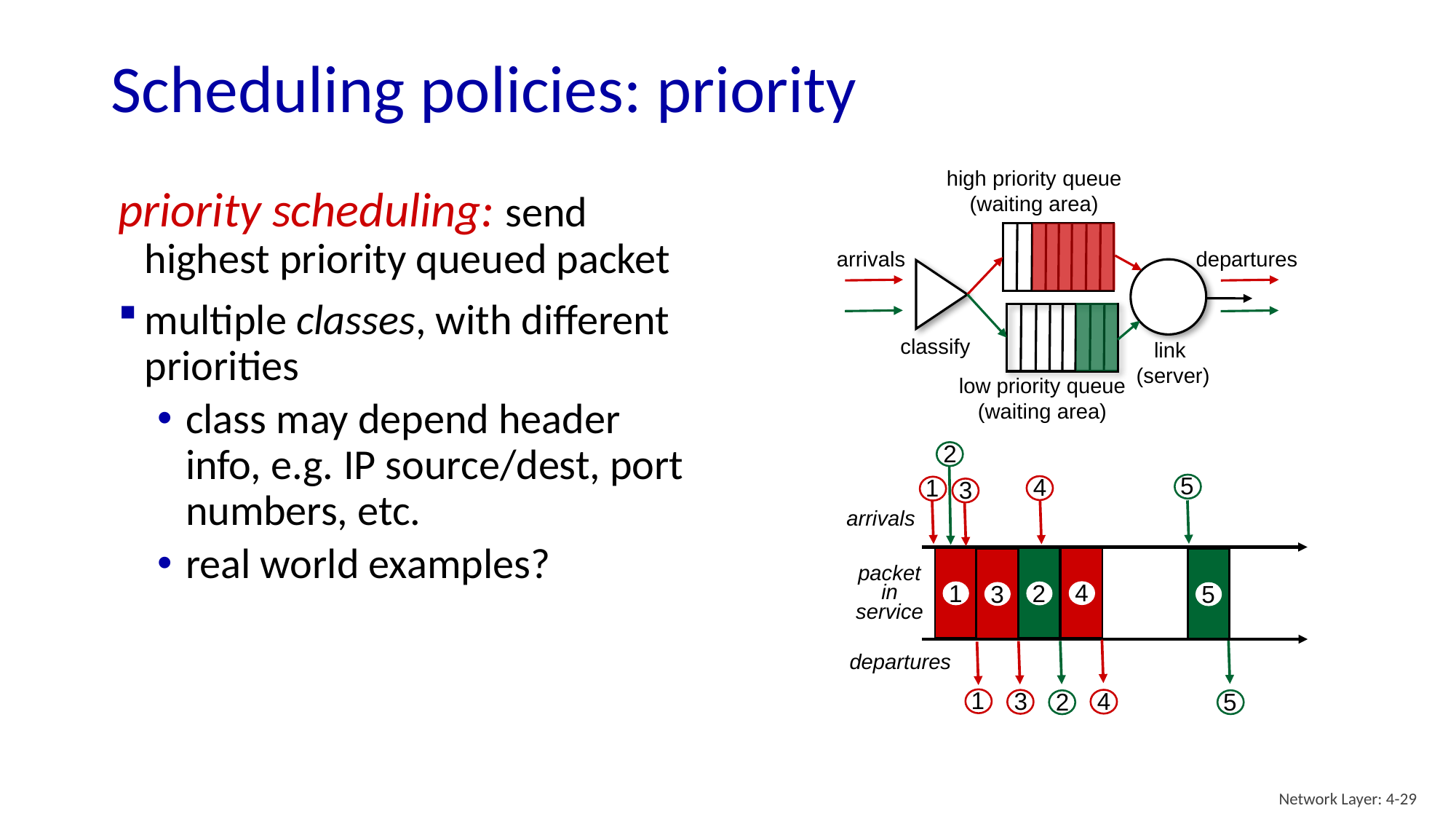

# Scheduling policies: priority
high priority queue
(waiting area)

arrivals
departures

classify
link
 (server)
low priority queue
(waiting area)
priority scheduling: send highest priority queued packet
multiple classes, with different priorities
class may depend header info, e.g. IP source/dest, port numbers, etc.
real world examples?
2

5

4

1

3

arrivals

4

1

2

3

5

packet in service
4

5

2

3

1

departures
Network Layer: 4-29